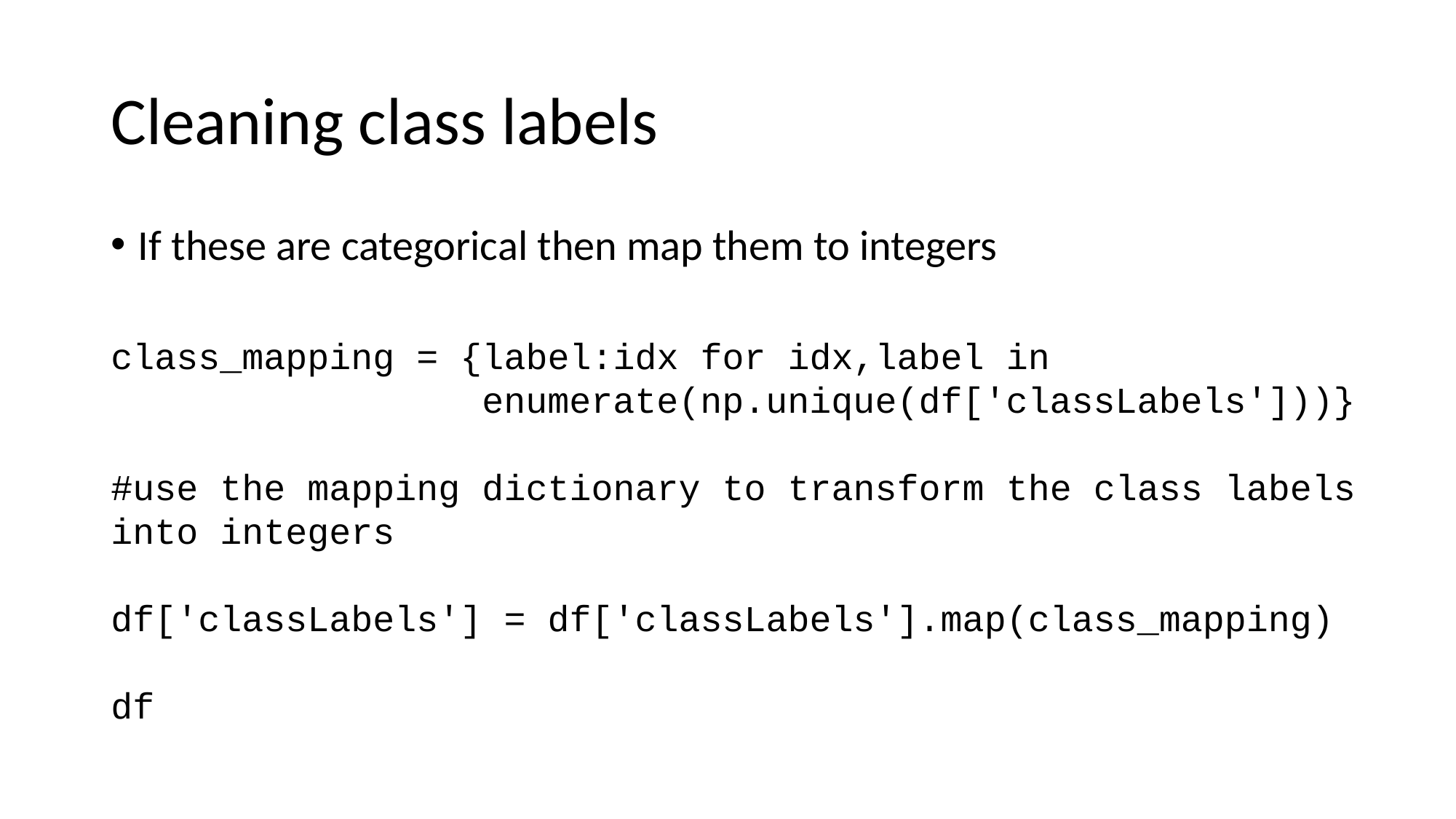

# Cleaning class labels
If these are categorical then map them to integers
class_mapping = {label:idx for idx,label in
                 enumerate(np.unique(df['classLabels']))}

#use the mapping dictionary to transform the class labels into integers

df['classLabels'] = df['classLabels'].map(class_mapping)

df